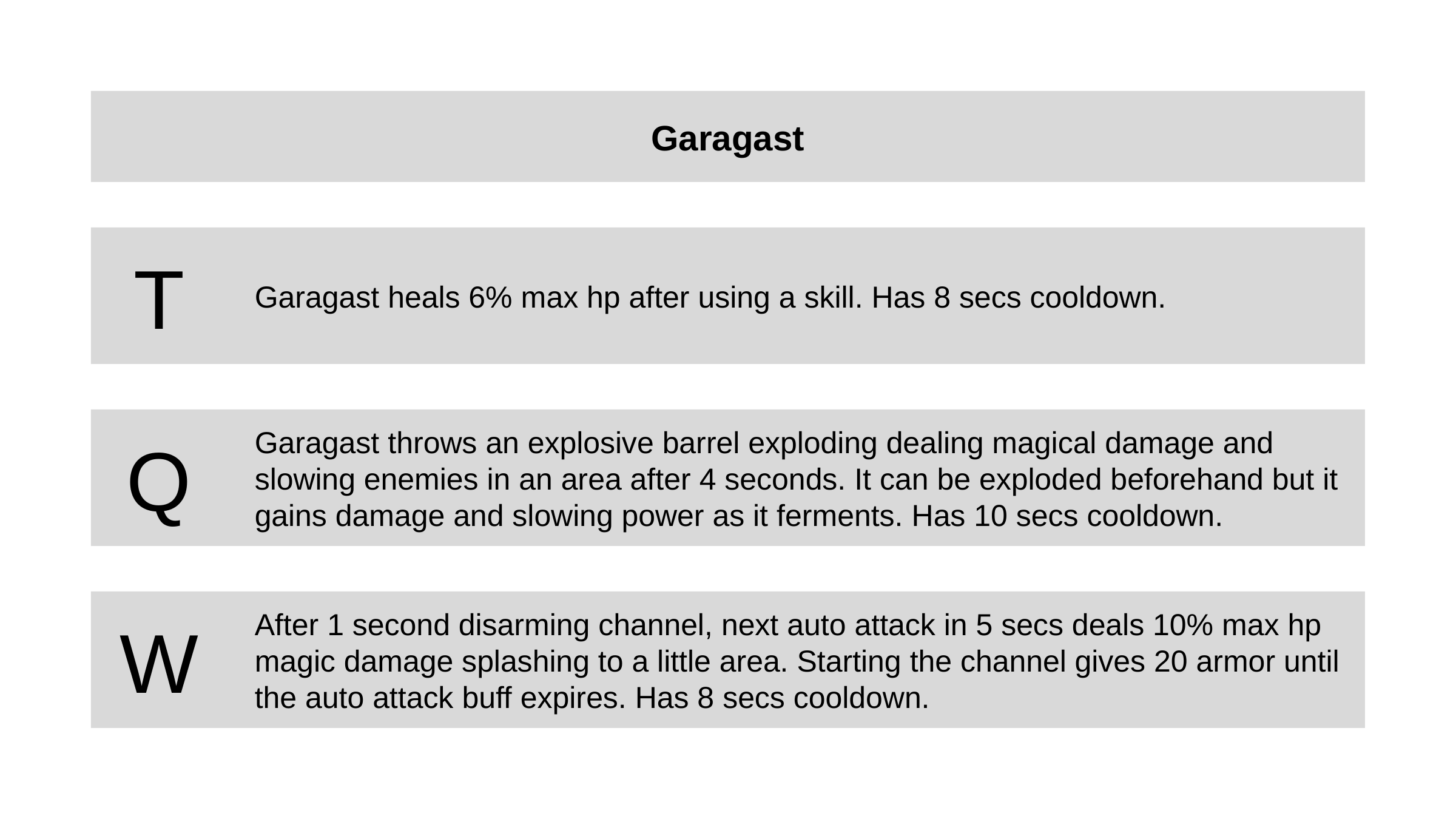

Garagast
T
Garagast heals 6% max hp after using a skill. Has 8 secs cooldown.
Q
Garagast throws an explosive barrel exploding dealing magical damage and slowing enemies in an area after 4 seconds. It can be exploded beforehand but it gains damage and slowing power as it ferments. Has 10 secs cooldown.
W
After 1 second disarming channel, next auto attack in 5 secs deals 10% max hp magic damage splashing to a little area. Starting the channel gives 20 armor until the auto attack buff expires. Has 8 secs cooldown.